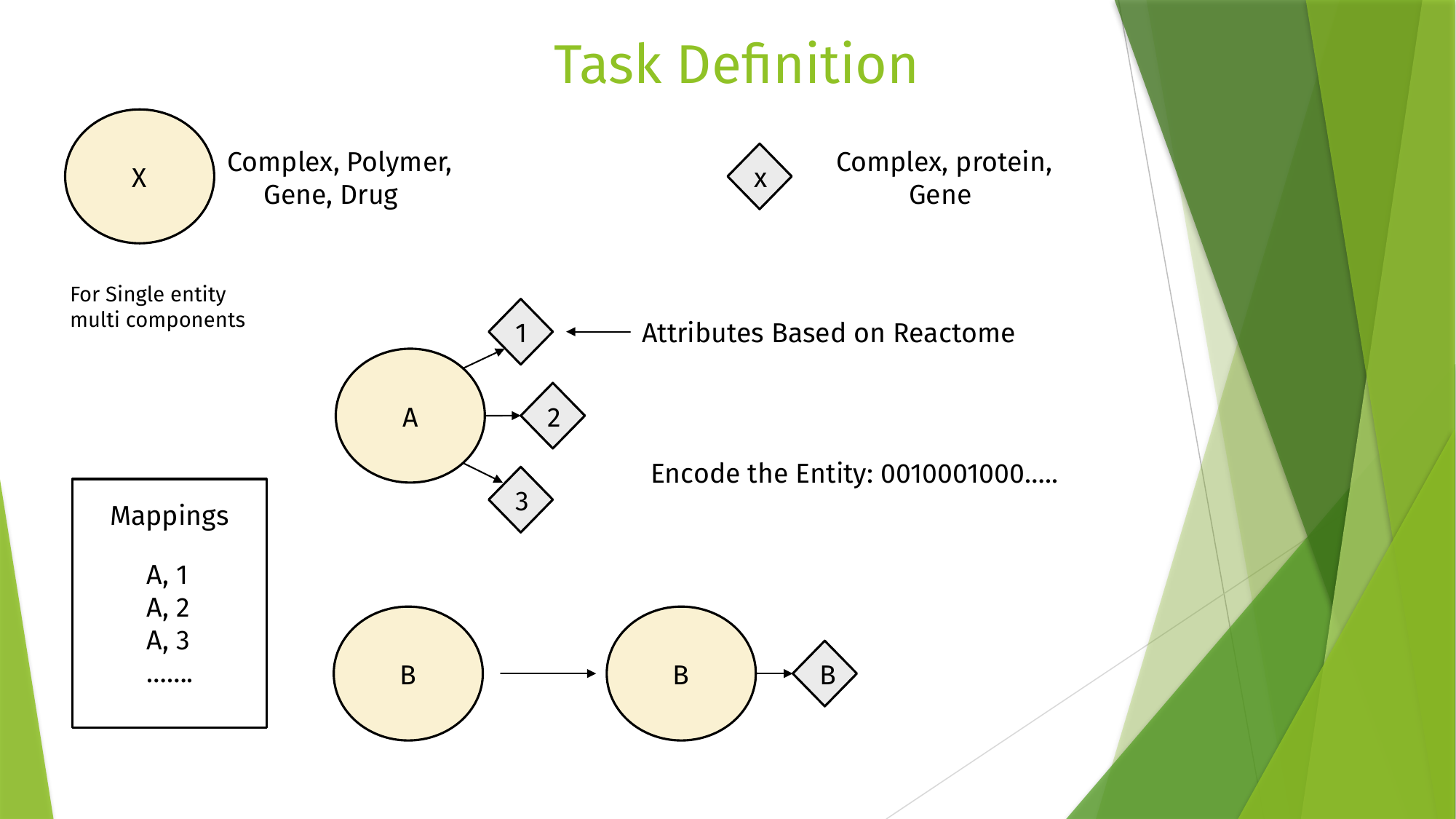

Task Definition
X
Complex, Polymer,
     Gene, Drug
Complex, protein,
          Gene
x
For Single entity
multi components
1
Attributes Based on Reactome
A
2
Encode the Entity: 0010001000…..
3

Mappings
A, 1
A, 2
A, 3
…….
B
B
B